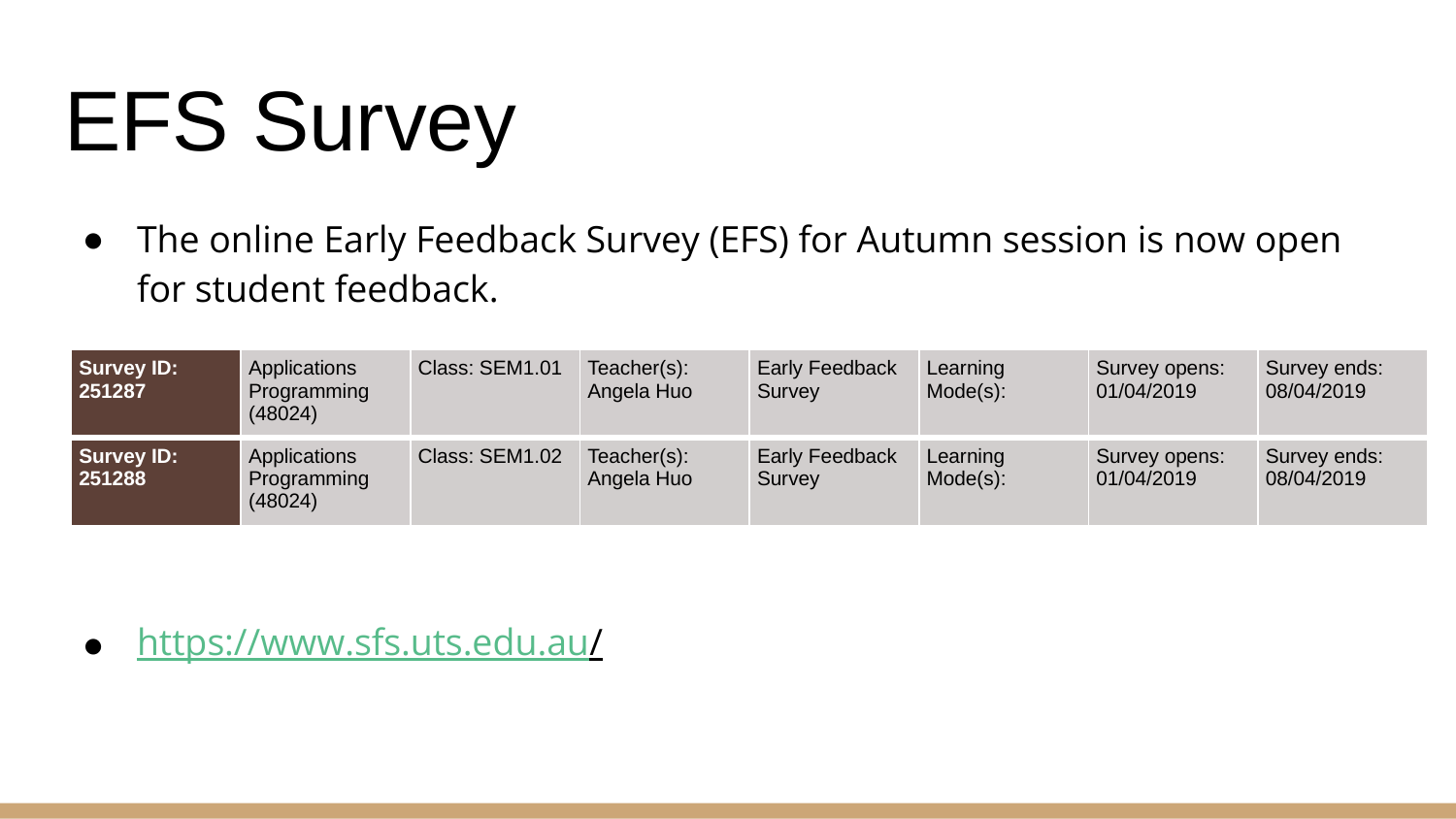

# EFS Survey
The online Early Feedback Survey (EFS) for Autumn session is now open for student feedback.

https://www.sfs.uts.edu.au/

| Survey ID: 251287 | Applications Programming (48024) | Class: SEM1.01 | Teacher(s): Angela Huo | Early Feedback Survey | Learning Mode(s): | Survey opens: 01/04/2019 | Survey ends: 08/04/2019 |
| --- | --- | --- | --- | --- | --- | --- | --- |
| Survey ID: 251288 | Applications Programming (48024) | Class: SEM1.02 | Teacher(s): Angela Huo | Early Feedback Survey | Learning Mode(s): | Survey opens: 01/04/2019 | Survey ends: 08/04/2019 |